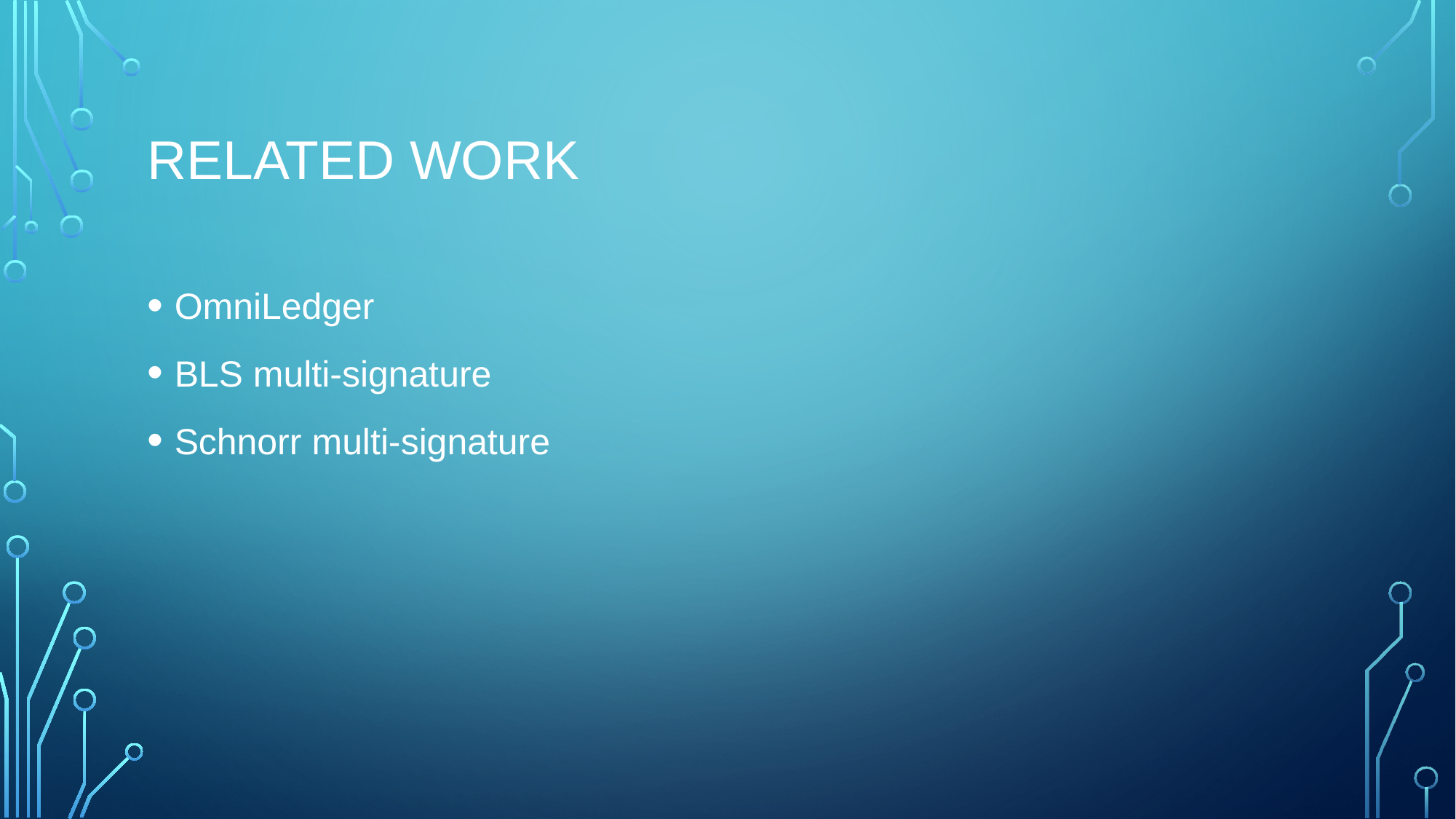

# Related work
OmniLedger
BLS multi-signature
Schnorr multi-signature